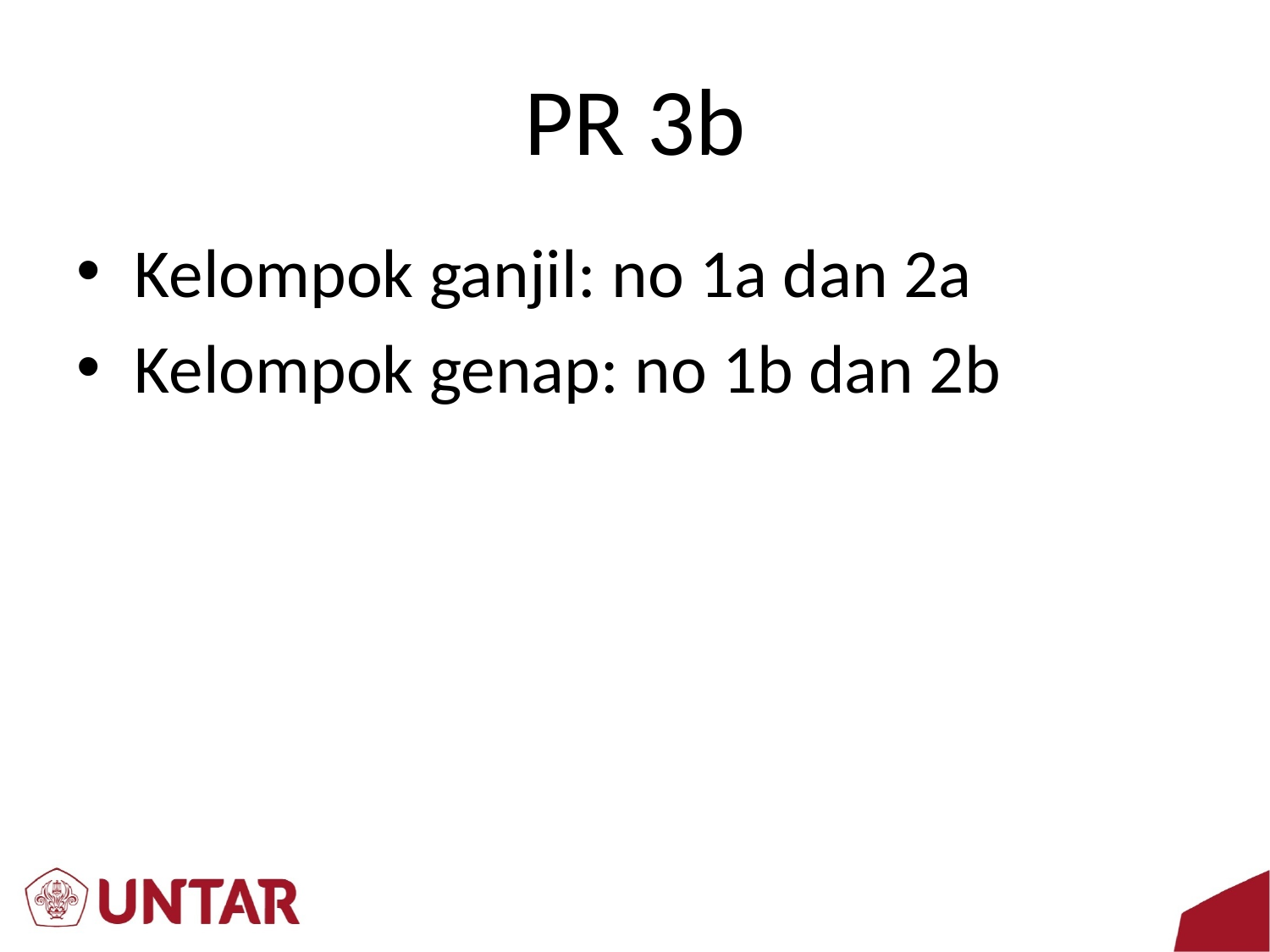

# PR 3b
Kelompok ganjil: no 1a dan 2a
Kelompok genap: no 1b dan 2b